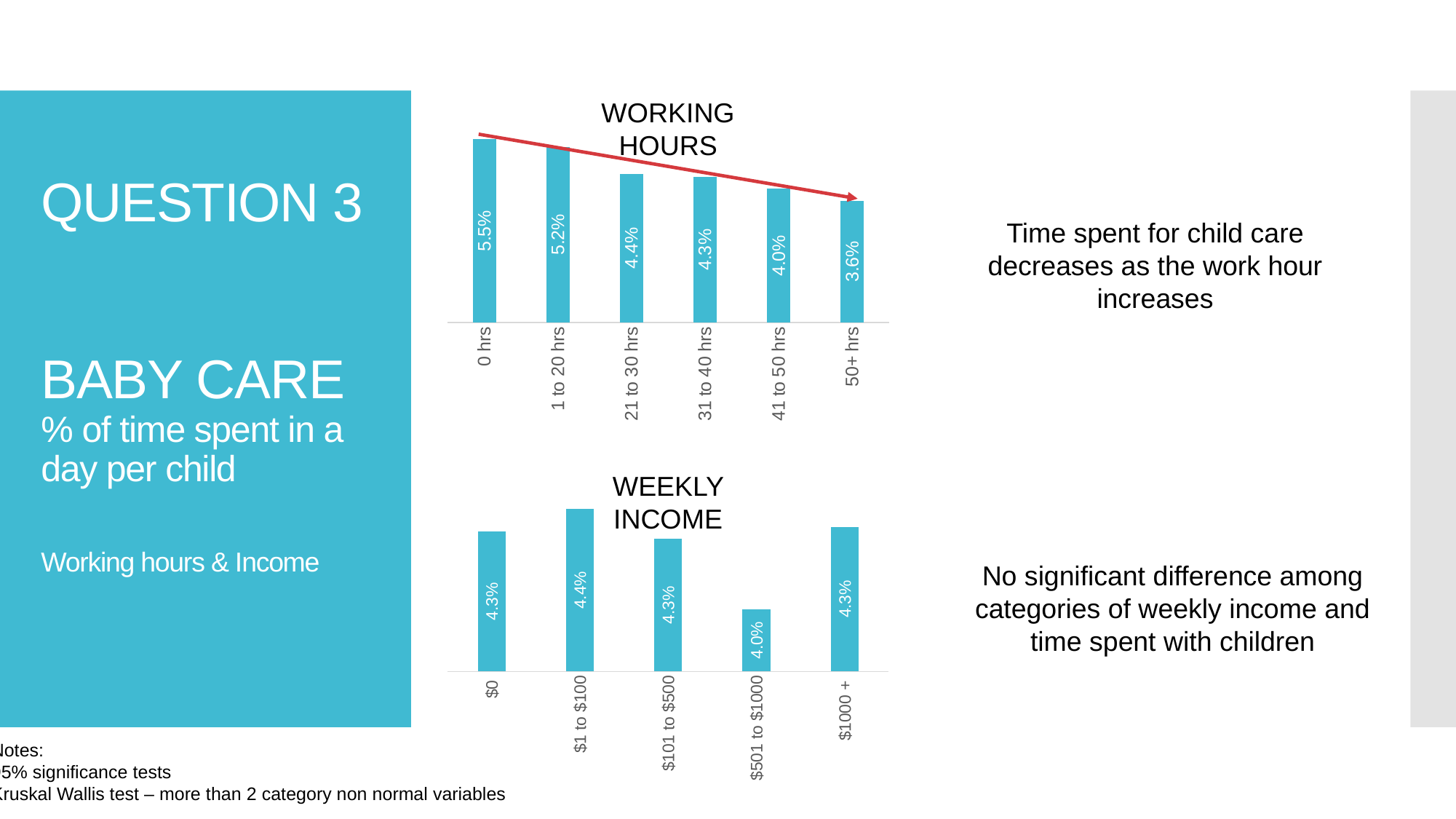

WORKING HOURS

### Chart

| Category | wk_hrs |
|---|---|
| 0 hrs | 0.05457103 |
| 1 to 20 hrs | 0.05224659 |
| 21 to 30 hrs | 0.04423682 |
| 31 to 40 hrs | 0.043299830000000004 |
| 41 to 50 hrs | 0.03985394 |
| 50+ hrs | 0.036264660000000004 |
# QUESTION 3
BABY CARE
% of time spent in a day per child
Working hours & Income
Time spent for child care decreases as the work hour increases
WEEKLY INCOME

### Chart

| Category | % of Child care |
|---|---|
| $0  | 0.04284999 |
| $1 to $100 | 0.04378622 |
| $101 to $500 | 0.04254982 |
| $501 to $1000 | 0.0396029 |
| $1000 +  | 0.043042689999999995 |
No significant difference among categories of weekly income and time spent with children
Notes:
95% significance tests
Kruskal Wallis test – more than 2 category non normal variables